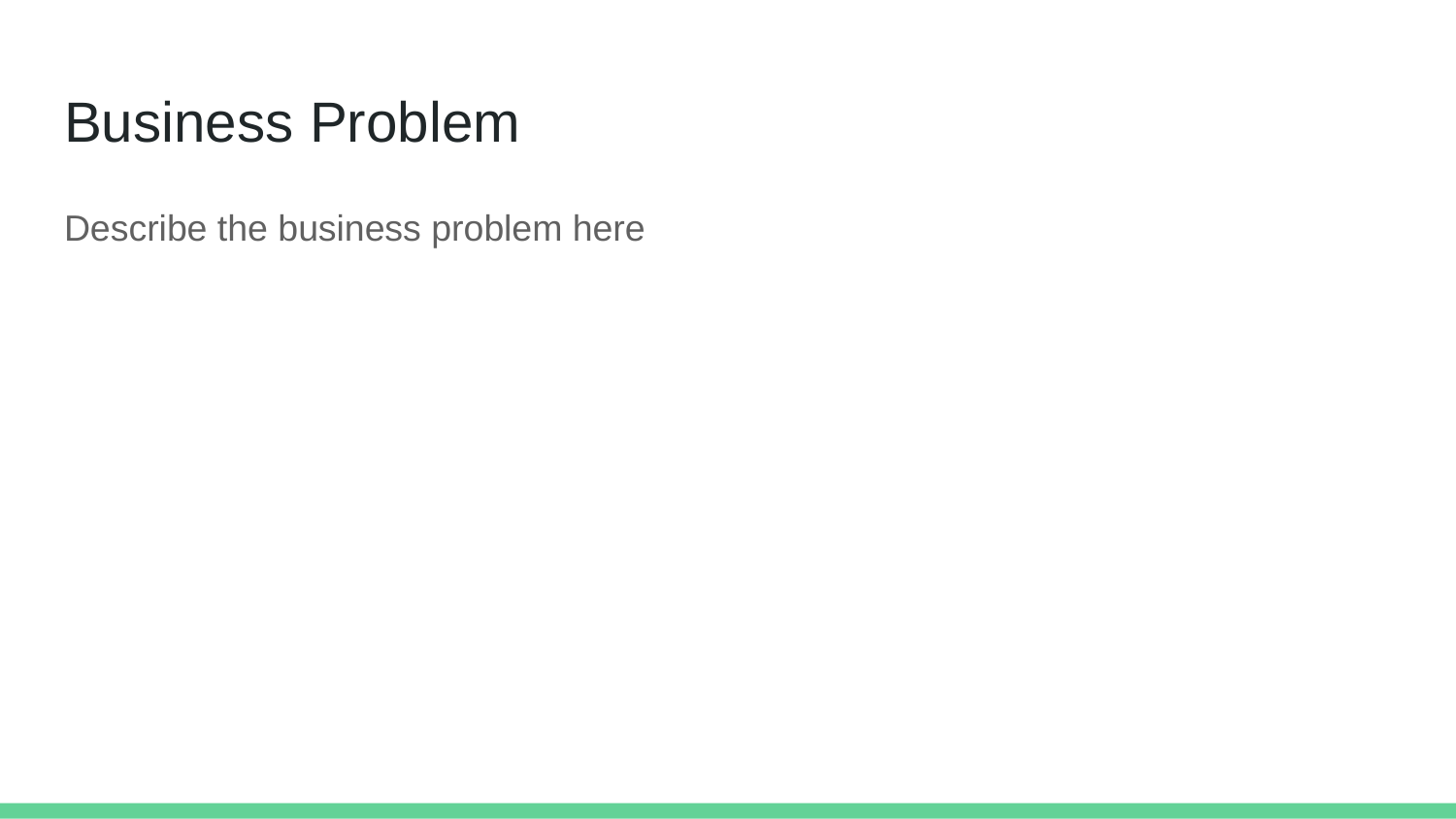

# Business Problem
Describe the business problem here